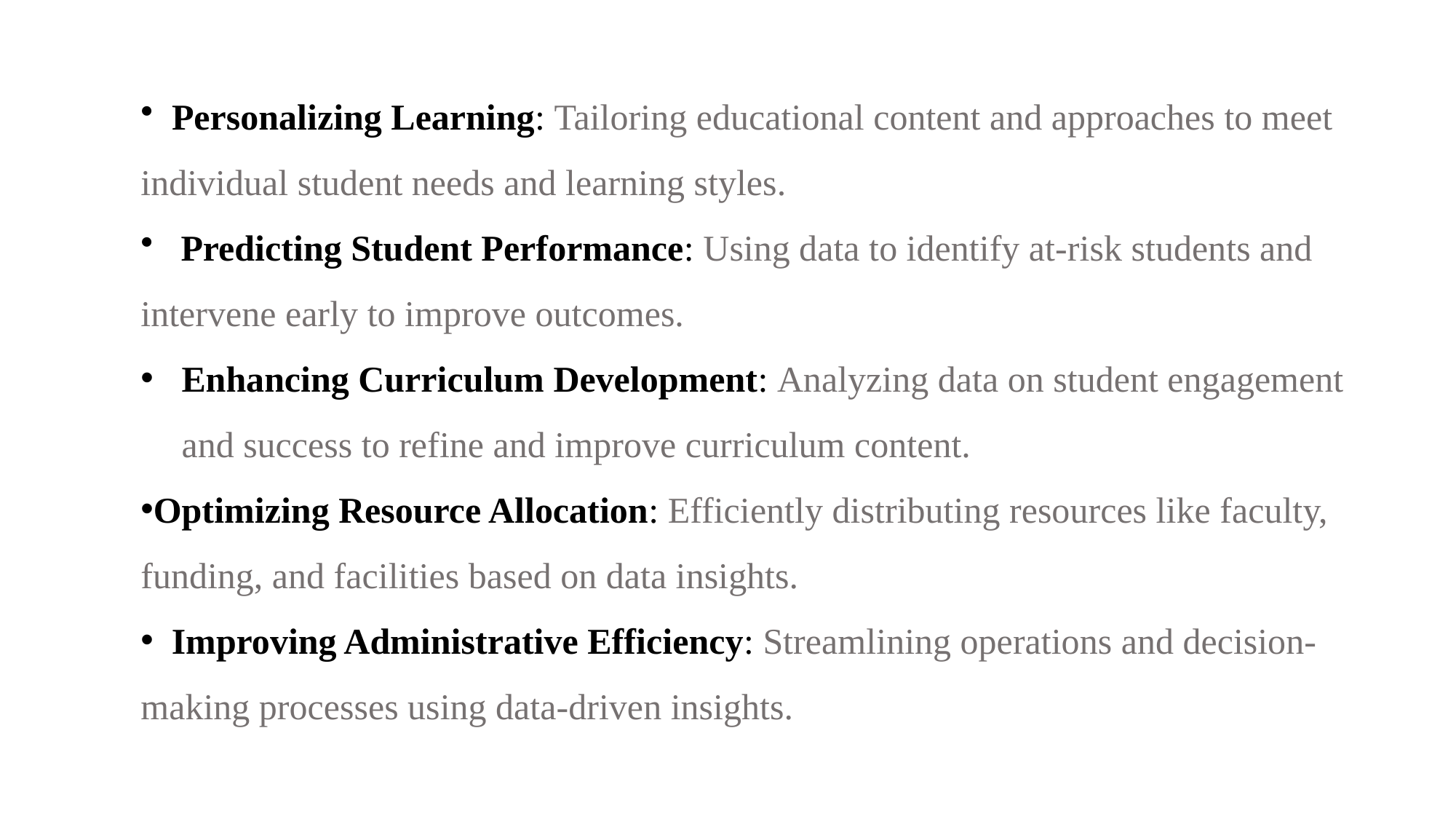

Personalizing Learning: Tailoring educational content and approaches to meet individual student needs and learning styles.
   Predicting Student Performance: Using data to identify at-risk students and intervene early to improve outcomes.
Enhancing Curriculum Development: Analyzing data on student engagement and success to refine and improve curriculum content.
Optimizing Resource Allocation: Efficiently distributing resources like faculty, funding, and facilities based on data insights.
  Improving Administrative Efficiency: Streamlining operations and decision-making processes using data-driven insights.